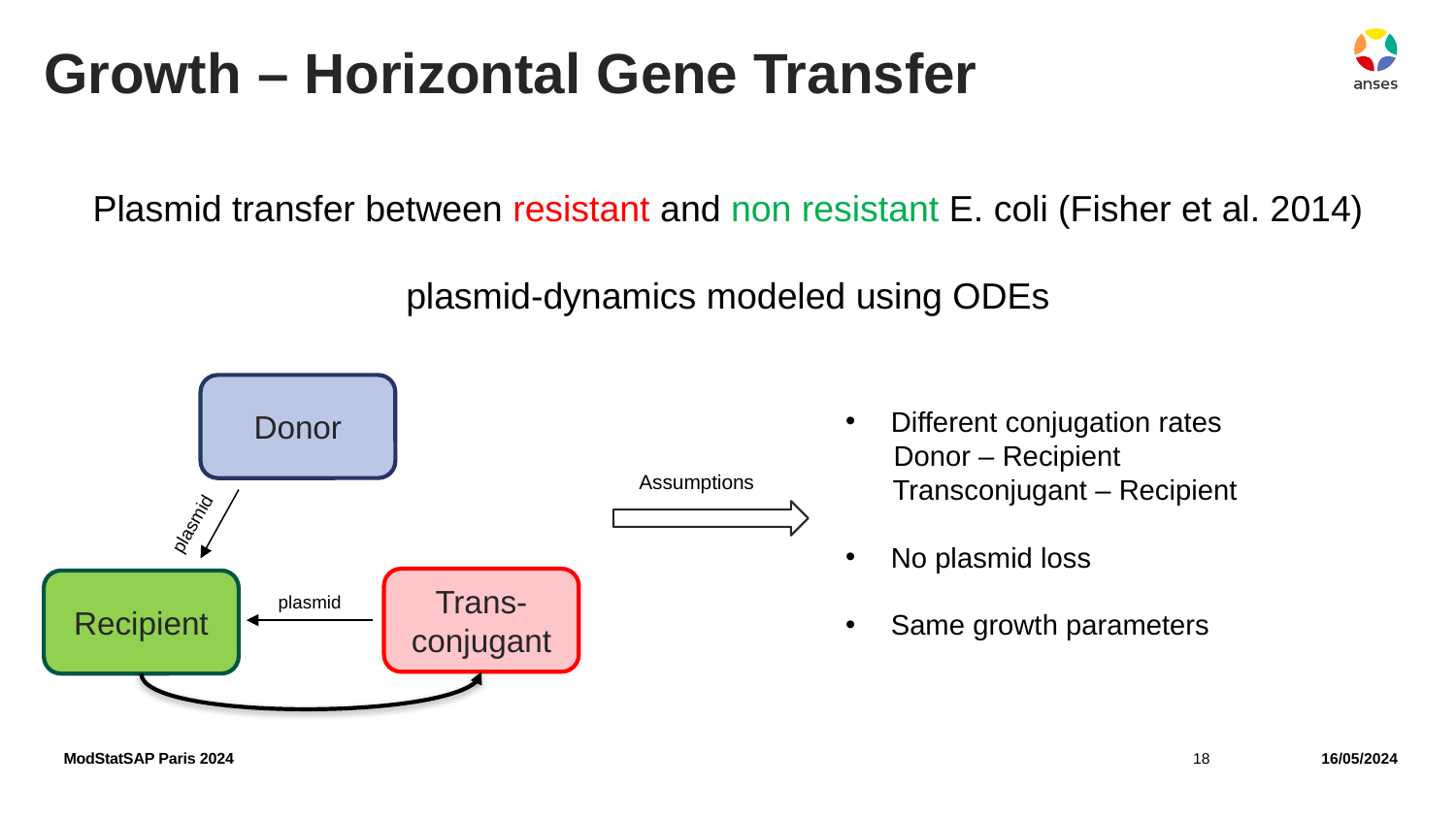

# Growth – Horizontal Gene Transfer

Plasmid transfer between resistant and non resistant E. coli (Fisher et al. 2014)

plasmid-dynamics modeled using ODEs

Donor
Different conjugation rates
      Donor – Recipient
      Transconjugant – Recipient

No plasmid loss

Same growth parameters
Assumptions

plasmid
Trans-
conjugant
Recipient
plasmid
ModStatSAP Paris 2024
18
16/05/2024